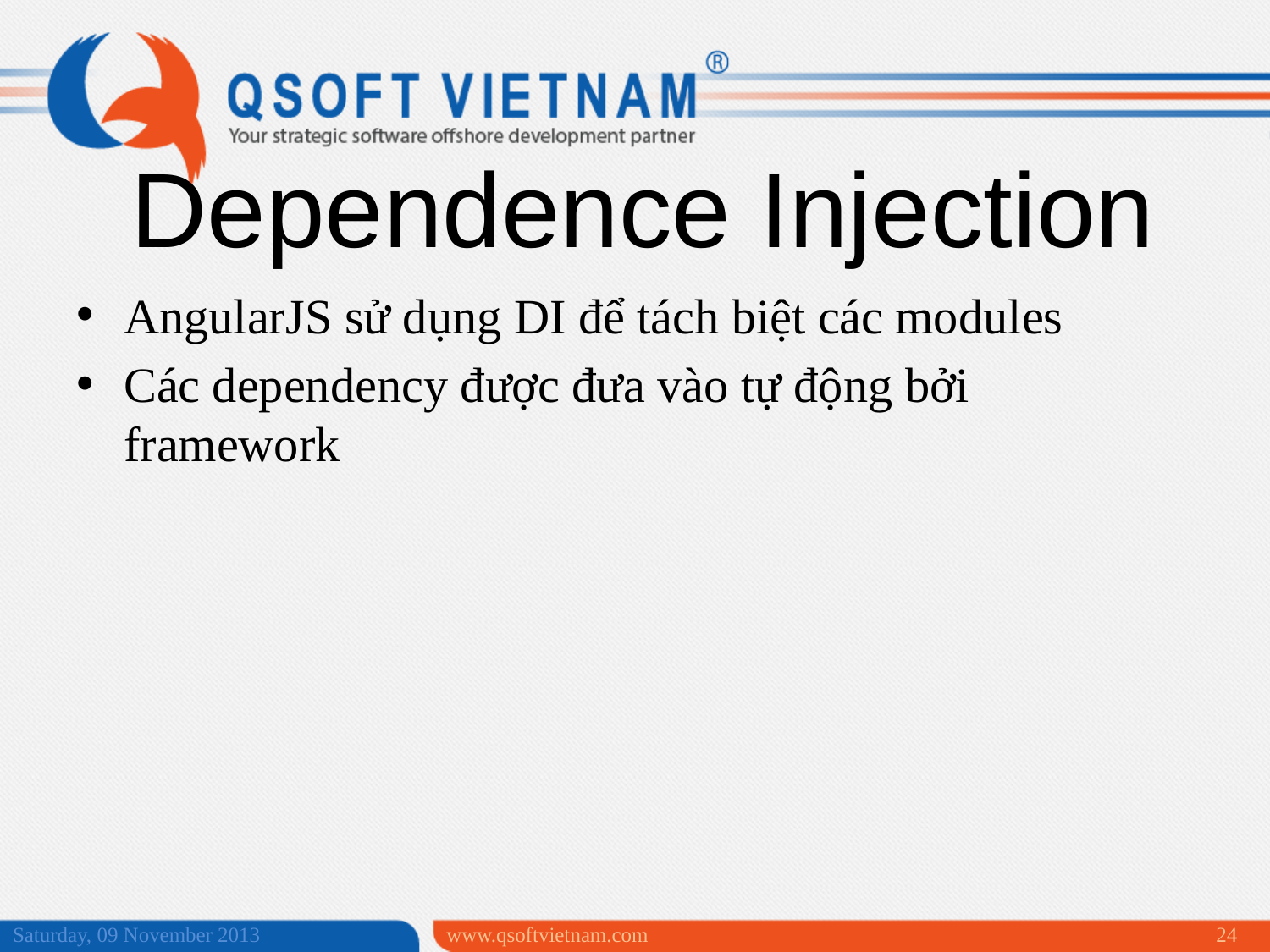

Dependence Injection
AngularJS sử dụng DI để tách biệt các modules
Các dependency được đưa vào tự động bởi framework
Saturday, 09 November 2013
www.qsoftvietnam.com
24